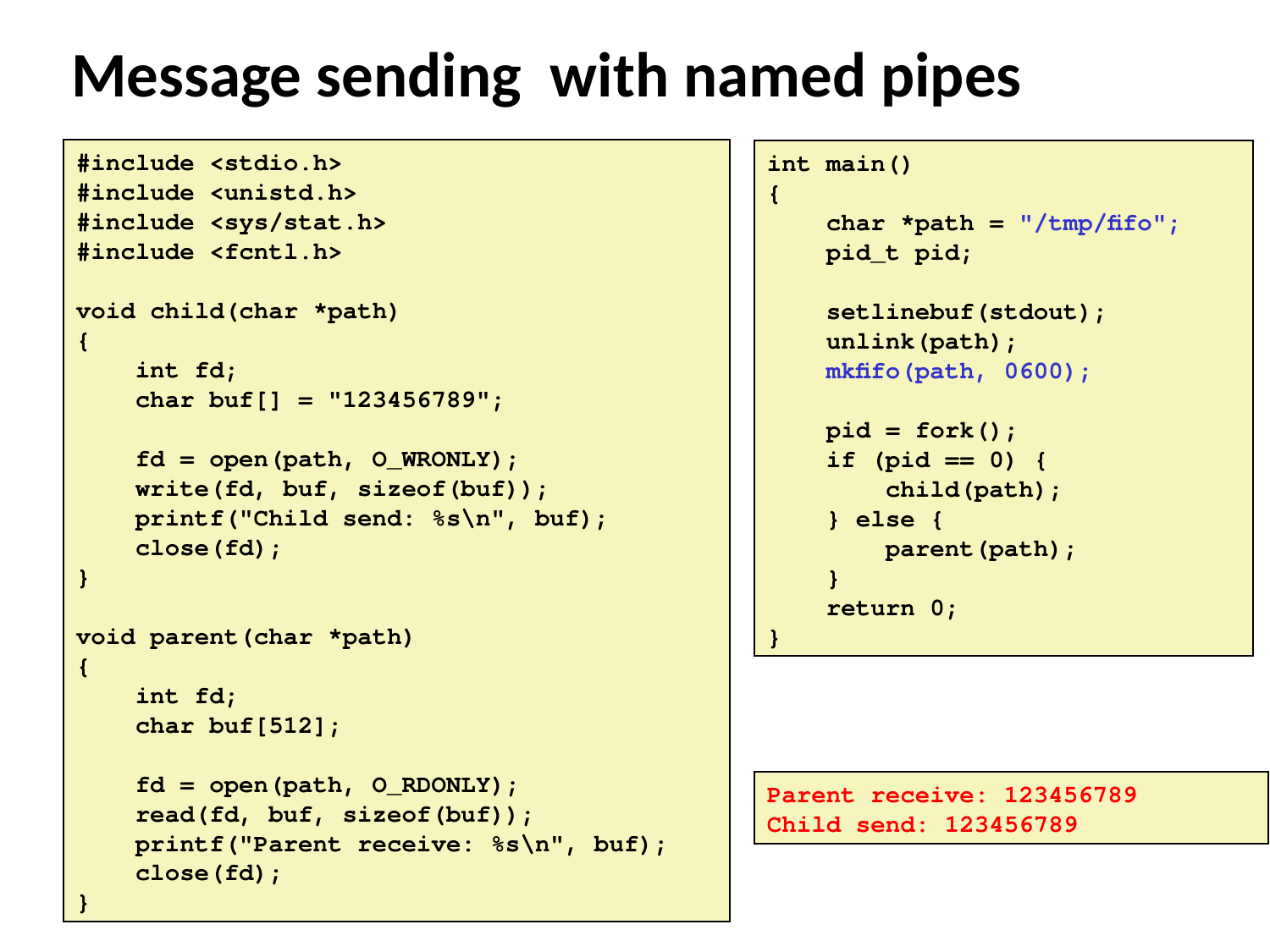

# Message sending  with named pipes
#include <stdio.h>
#include <unistd.h>
#include <sys/stat.h>
#include <fcntl.h>

void child(char *path)
{
    int fd;
    char buf[] = "123456789";

    fd = open(path, O_WRONLY);
    write(fd, buf, sizeof(buf));
    printf("Child send: %s\n", buf);
    close(fd);
}

void parent(char *path)
{
    int fd;
    char buf[512];

    fd = open(path, O_RDONLY);
    read(fd, buf, sizeof(buf));
    printf("Parent receive: %s\n", buf);
    close(fd);
}
int main()
{
    char *path = "/tmp/fifo";
    pid_t pid;

    setlinebuf(stdout);
    unlink(path);
    mkfifo(path, 0600);

    pid = fork();
    if (pid == 0) {
        child(path);
    } else {
        parent(path);
    }
    return 0;
}
Parent receive: 123456789
Child send: 123456789